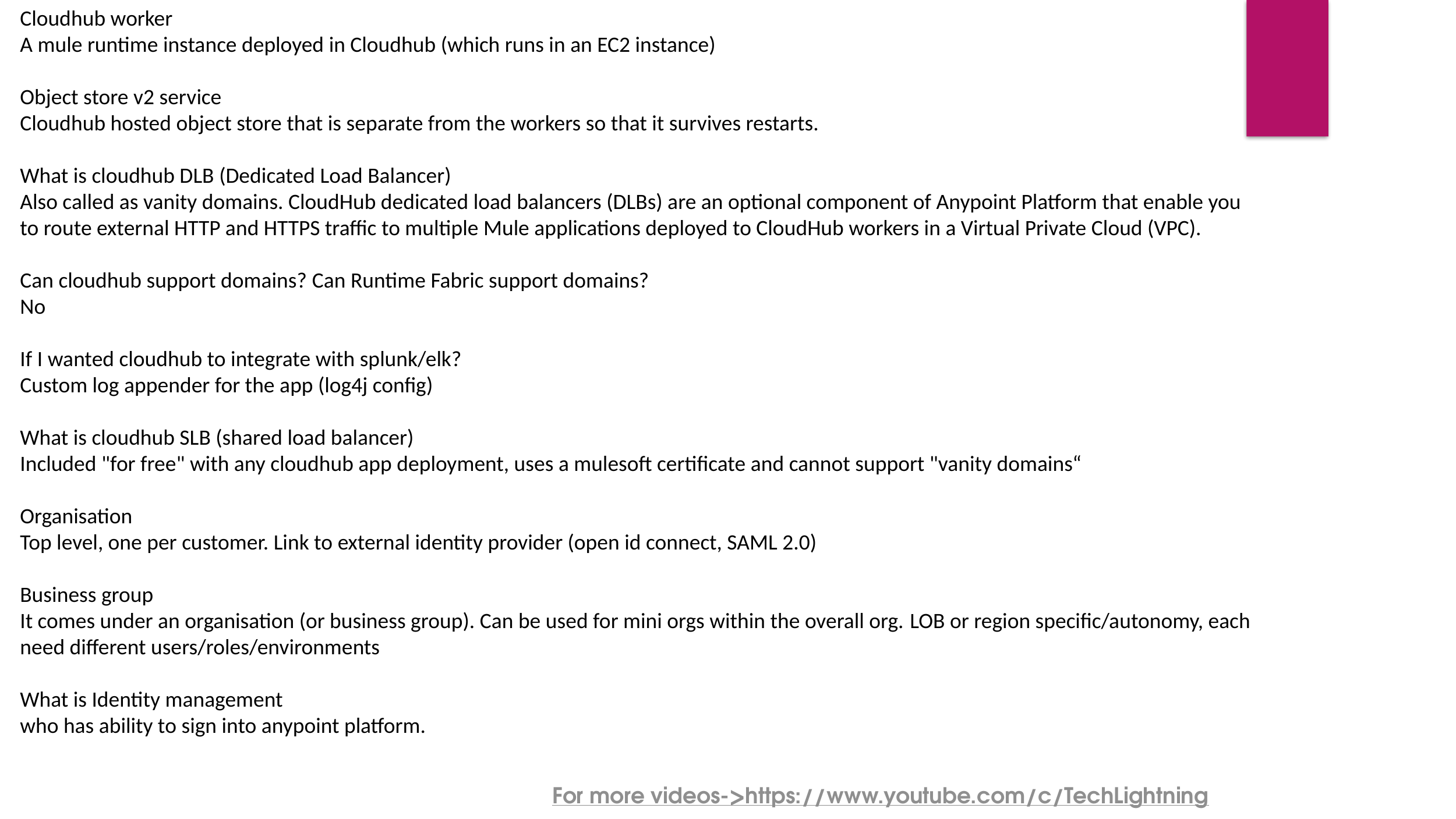

Cloudhub worker
A mule runtime instance deployed in Cloudhub (which runs in an EC2 instance)

Object store v2 service
Cloudhub hosted object store that is separate from the workers so that it survives restarts.

What is cloudhub DLB (Dedicated Load Balancer)
Also called as vanity domains. CloudHub dedicated load balancers (DLBs) are an optional component of Anypoint Platform that enable you to route external HTTP and HTTPS traffic to multiple Mule applications deployed to CloudHub workers in a Virtual Private Cloud (VPC).

Can cloudhub support domains? Can Runtime Fabric support domains?
No

If I wanted cloudhub to integrate with splunk/elk?
Custom log appender for the app (log4j config)

What is cloudhub SLB (shared load balancer)
Included "for free" with any cloudhub app deployment, uses a mulesoft certificate and cannot support "vanity domains“

Organisation
Top level, one per customer. Link to external identity provider (open id connect, SAML 2.0)

Business group
It comes under an organisation (or business group). Can be used for mini orgs within the overall org. LOB or region specific/autonomy, each need different users/roles/environments

What is Identity management
who has ability to sign into anypoint platform.

For more videos->https://www.youtube.com/c/TechLightning